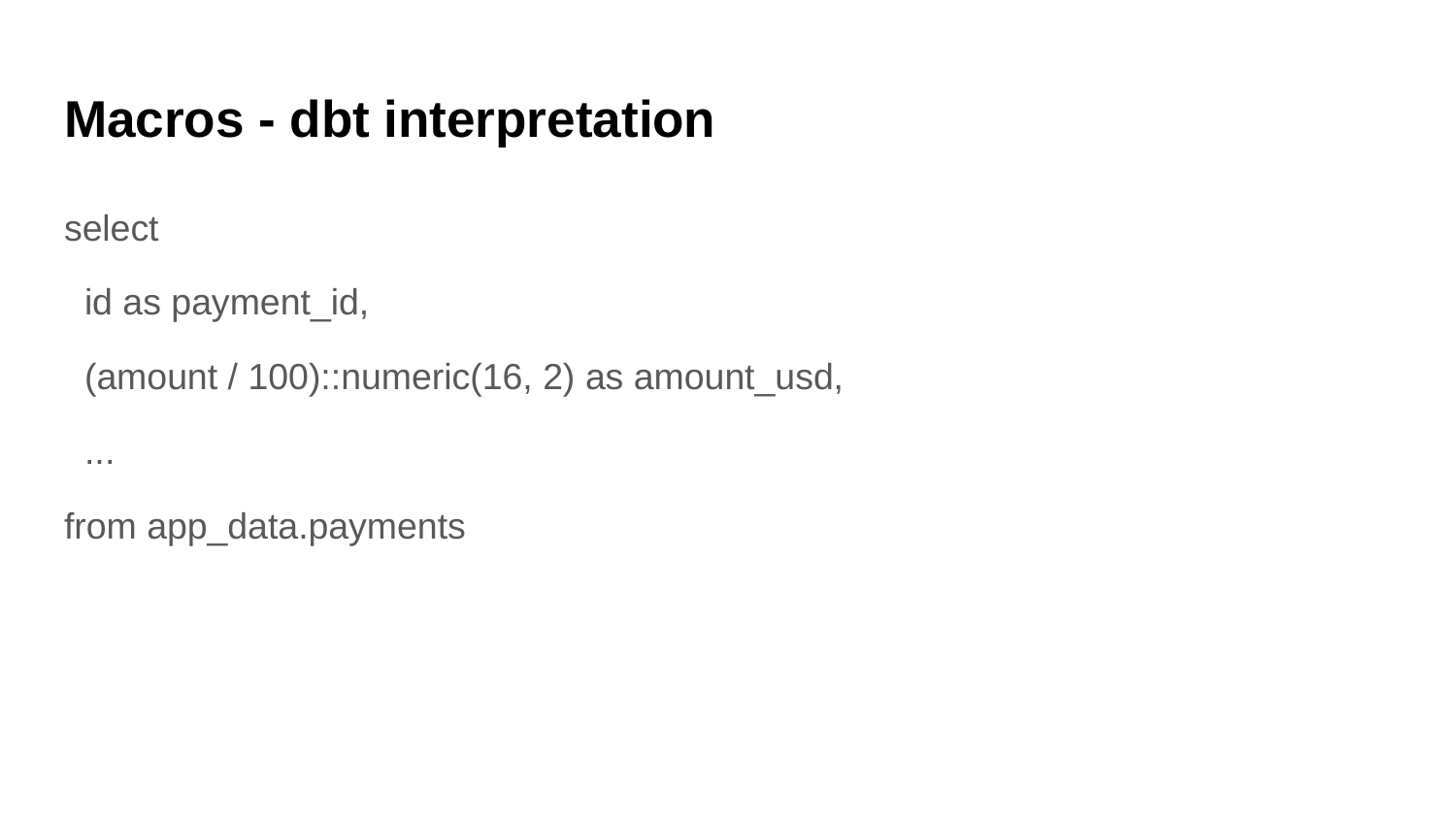

# Macros - dbt interpretation
select
  id as payment_id,
  (amount / 100)::numeric(16, 2) as amount_usd,
  ...
from app_data.payments